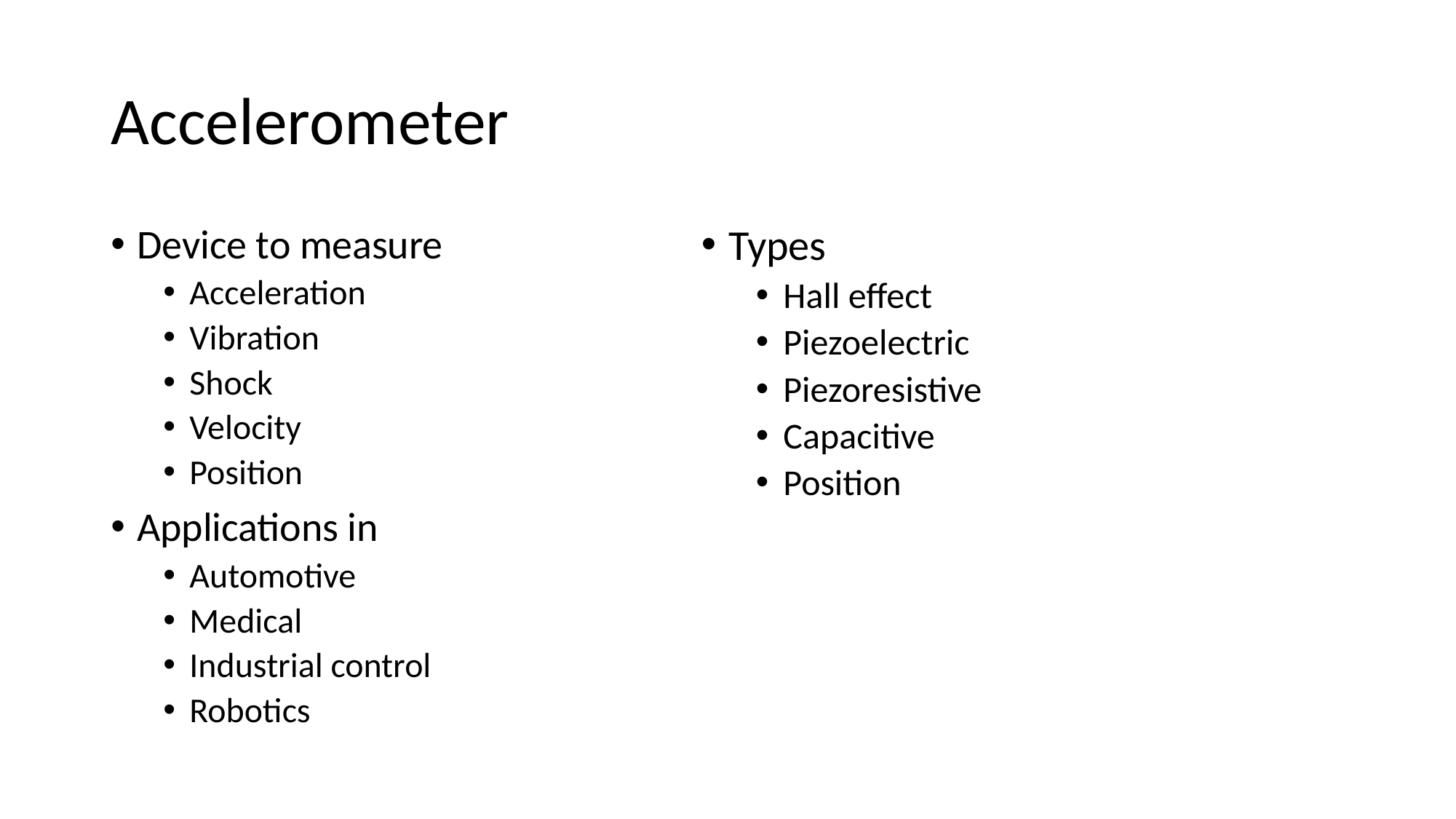

# Accelerometer
Device to measure
Acceleration
Vibration
Shock
Velocity
Position
Applications in
Automotive
Medical
Industrial control
Robotics
Types
Hall effect
Piezoelectric
Piezoresistive
Capacitive
Position